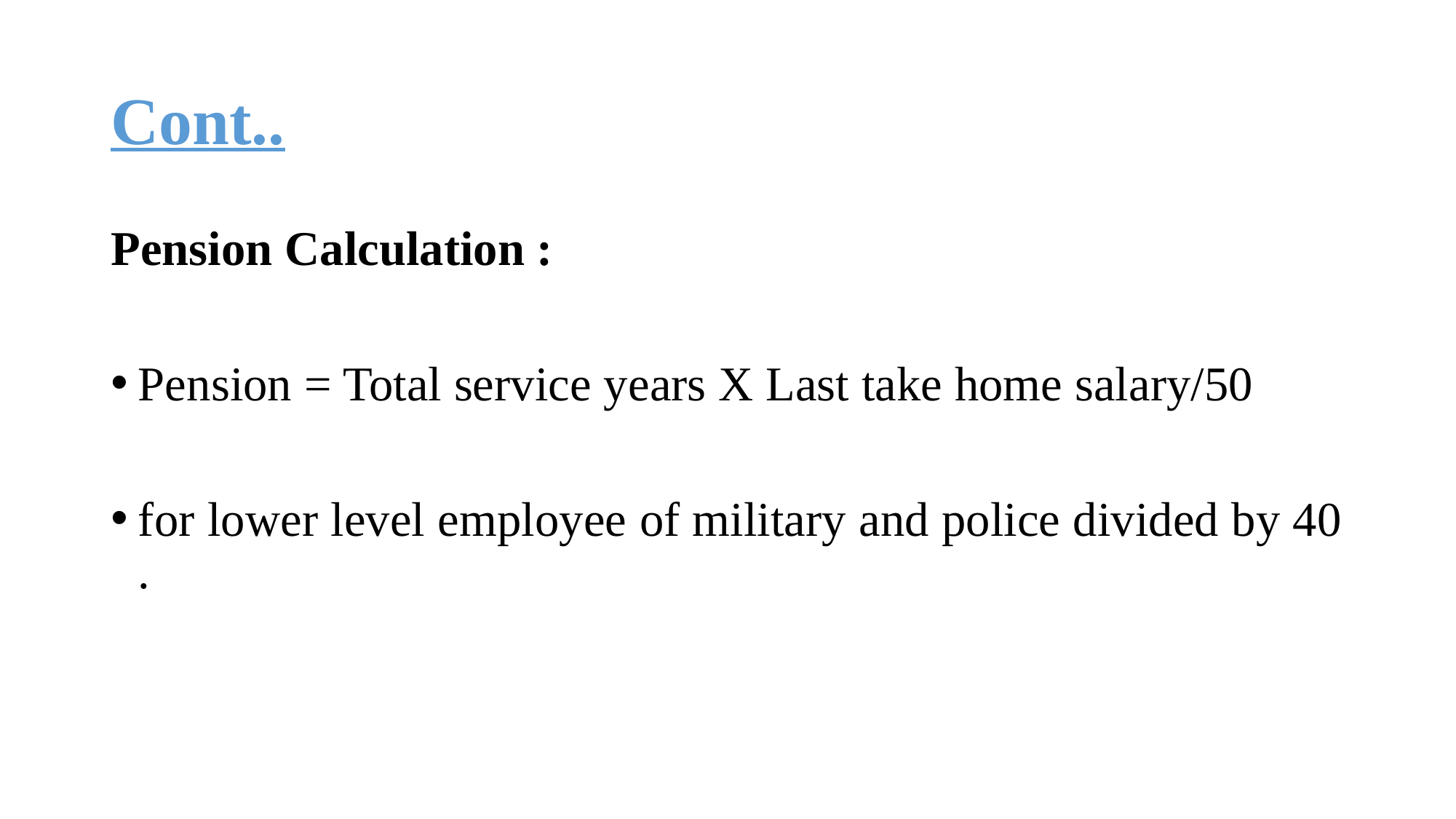

# Cont..
Pension Calculation :

Pension = Total service years X Last take home salary/50

for lower level employee of military and police divided by 40 .